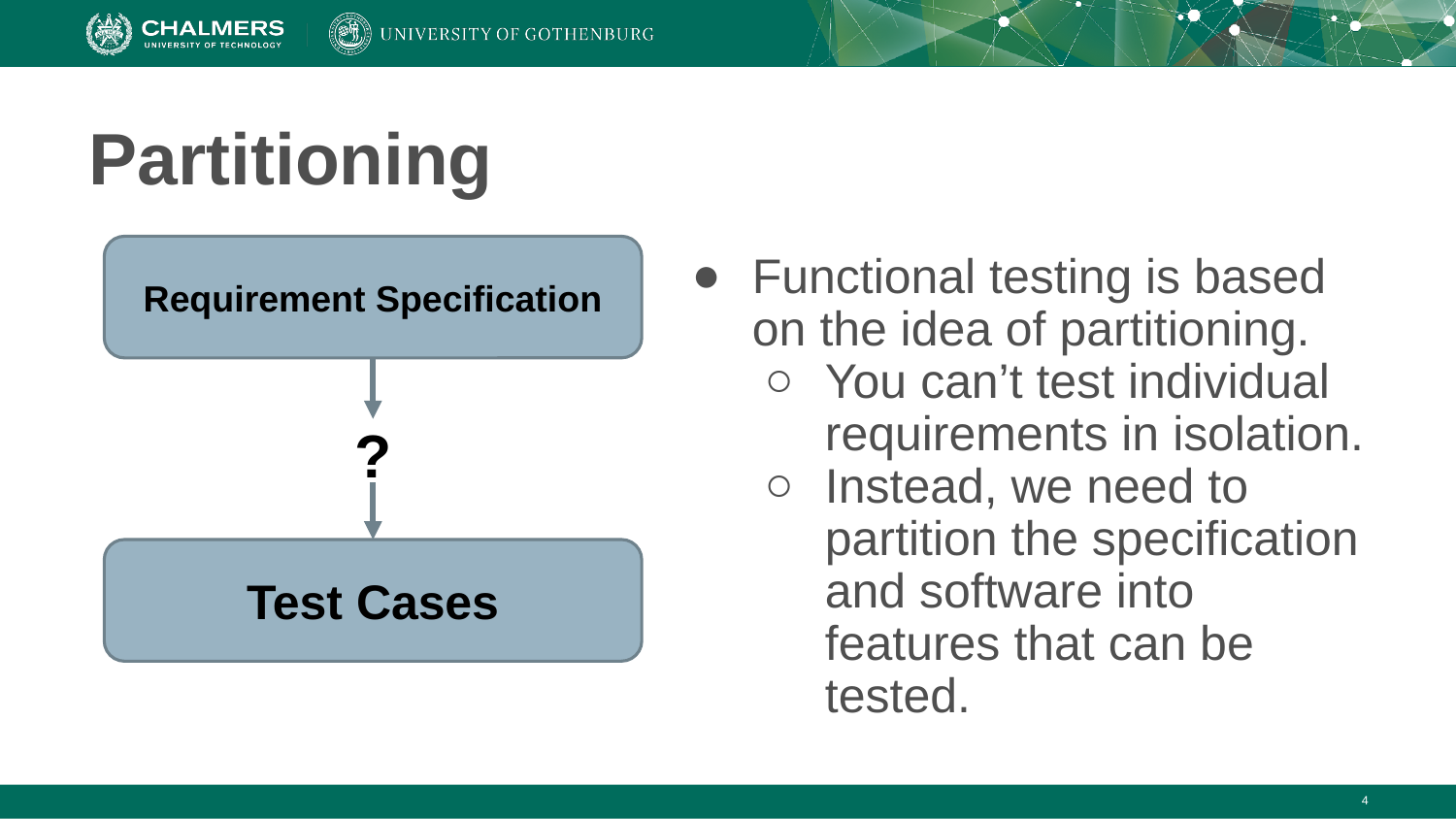

# Partitioning
Functional testing is based on the idea of partitioning.
You can’t test individual requirements in isolation.
Instead, we need to partition the specification and software into features that can be tested.
Requirement Specification
?
Test Cases
4